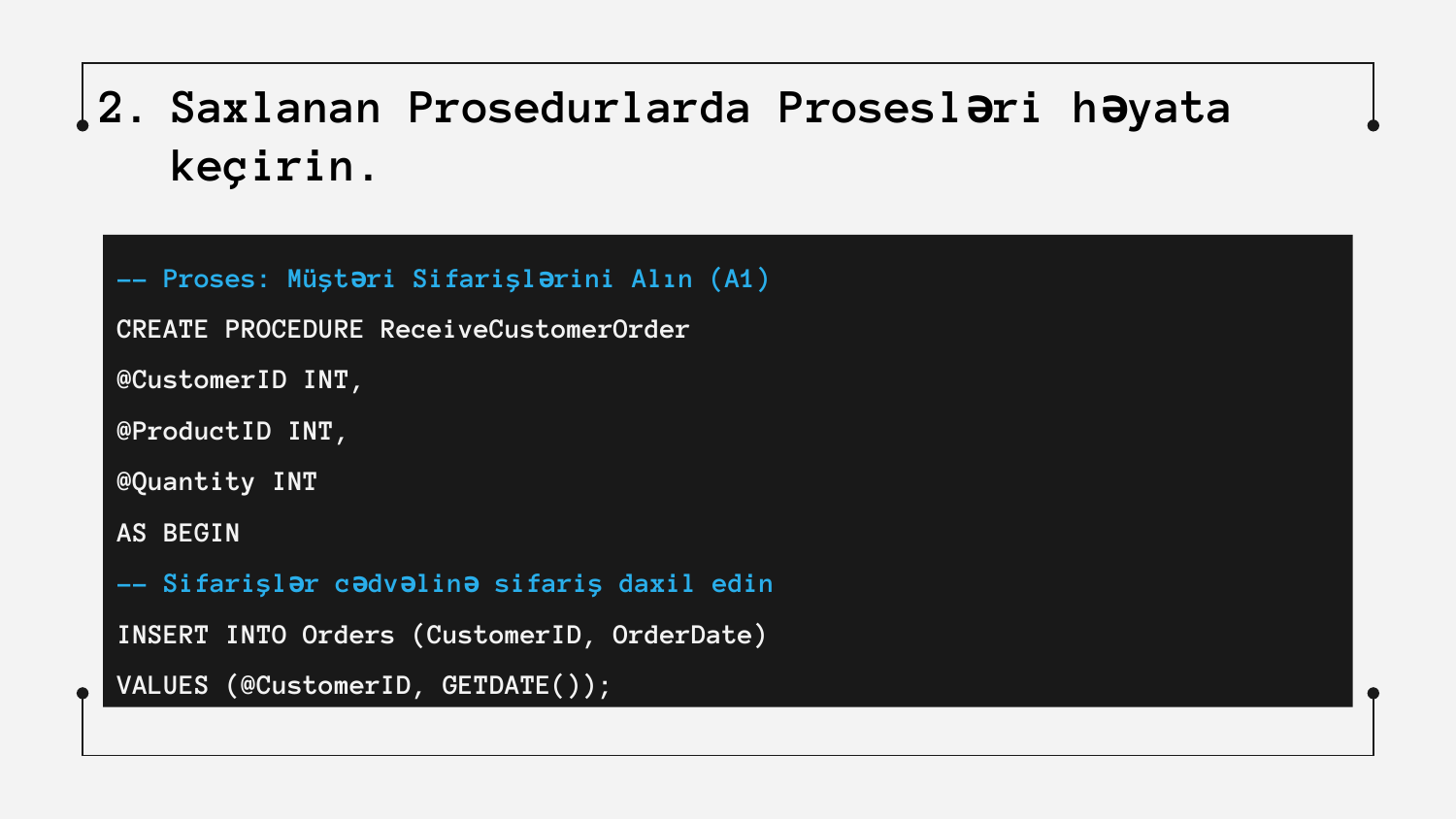

Saxlanan Prosedurlarda Prosesləri həyata keçirin.
-- Proses: Müştəri Sifarişlərini Alın (A1)
CREATE PROCEDURE ReceiveCustomerOrder
@CustomerID INT,
@ProductID INT,
@Quantity INT
AS BEGIN
-- Sifarişlər cədvəlinə sifariş daxil edin
INSERT INTO Orders (CustomerID, OrderDate)
VALUES (@CustomerID, GETDATE());